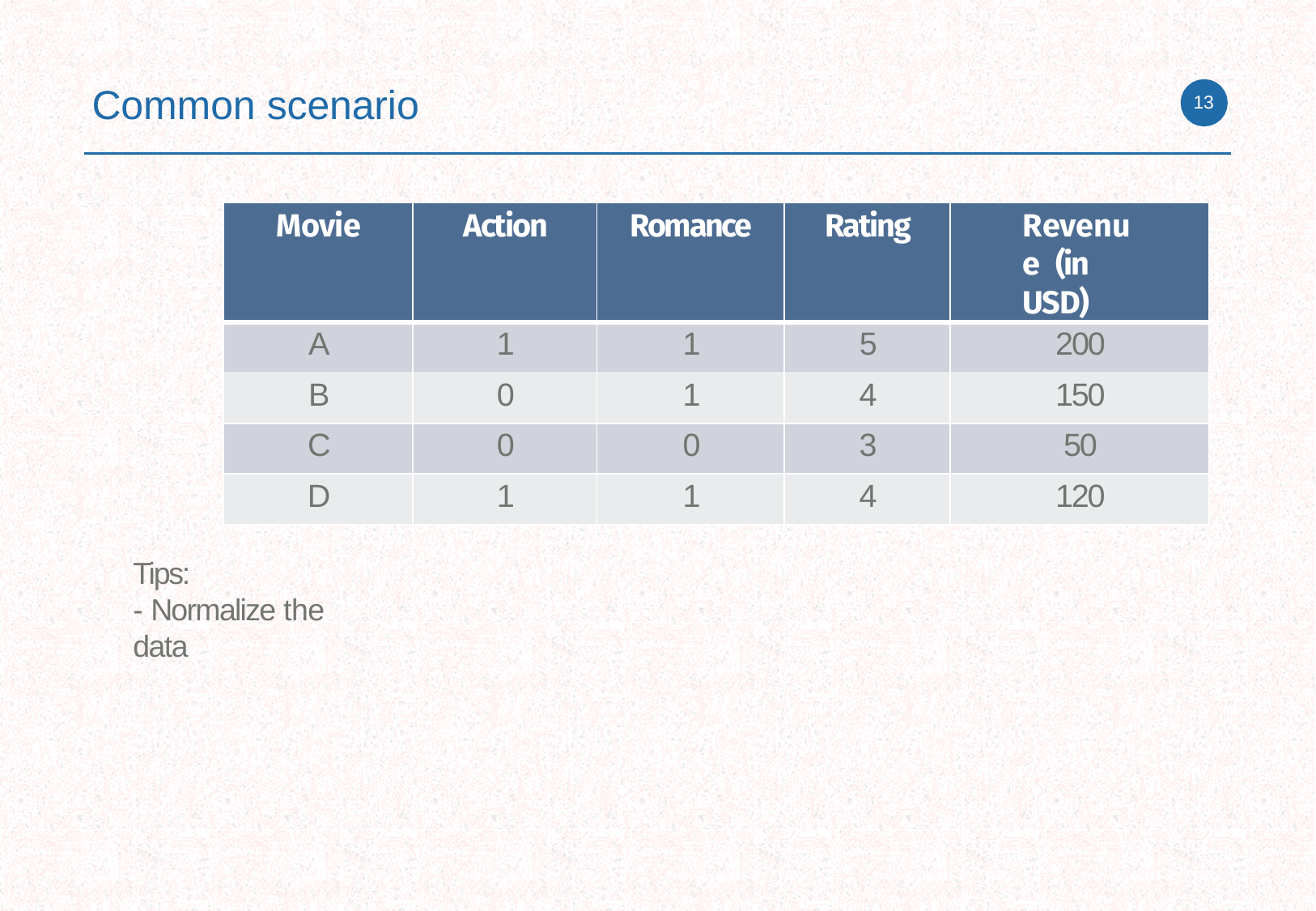

# Common scenario
13
| Movie | Action | Romance | Rating | Revenue (in USD) |
| --- | --- | --- | --- | --- |
| A | 1 | 1 | 5 | 200 |
| B | 0 | 1 | 4 | 150 |
| C | 0 | 0 | 3 | 50 |
| D | 1 | 1 | 4 | 120 |
Tips:
- Normalize the data